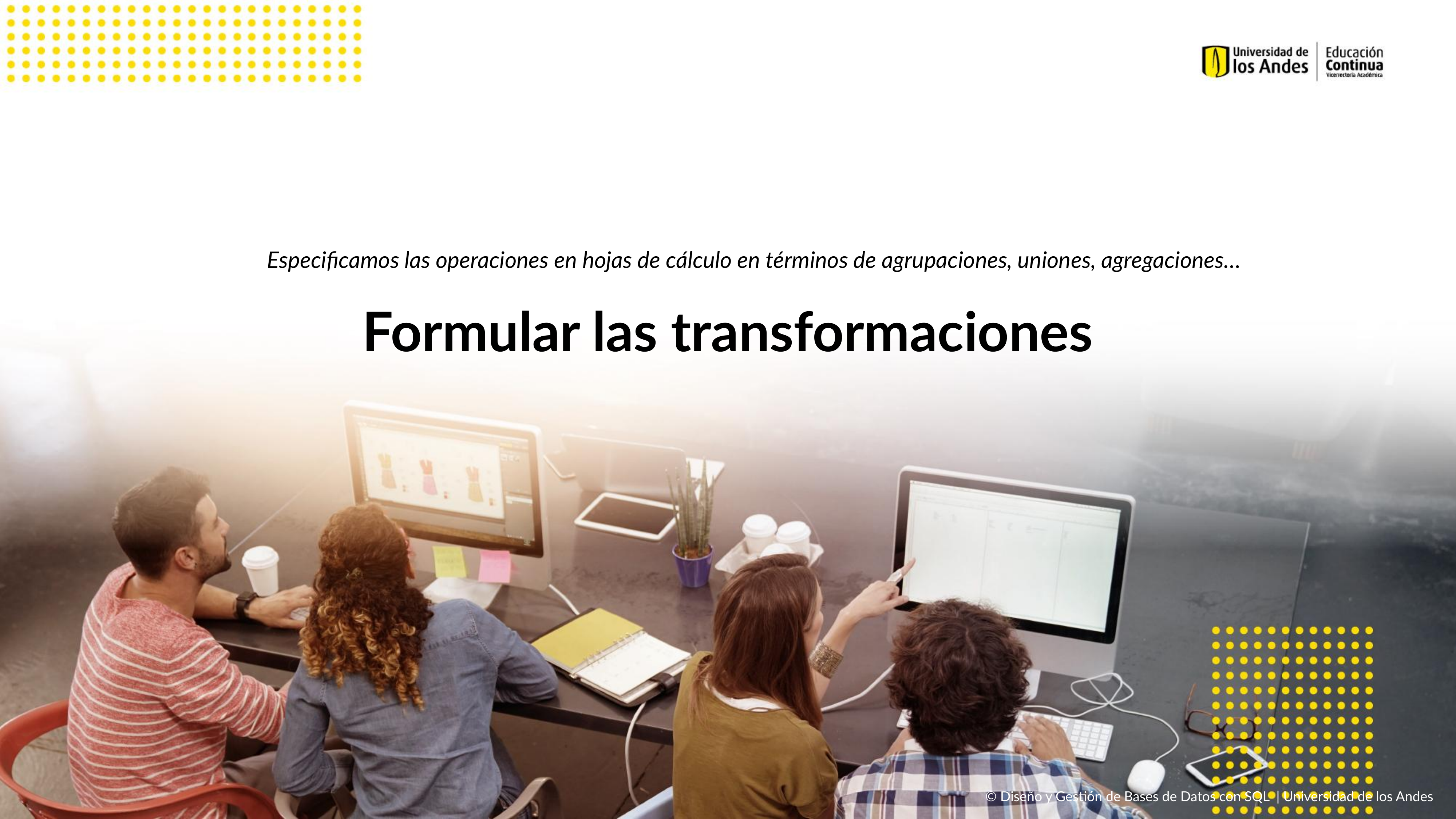

Especificamos las operaciones en hojas de cálculo en términos de agrupaciones, uniones, agregaciones…
Formular las transformaciones
© Diseño y Gestión de Bases de Datos con SQL  | Universidad de los Andes